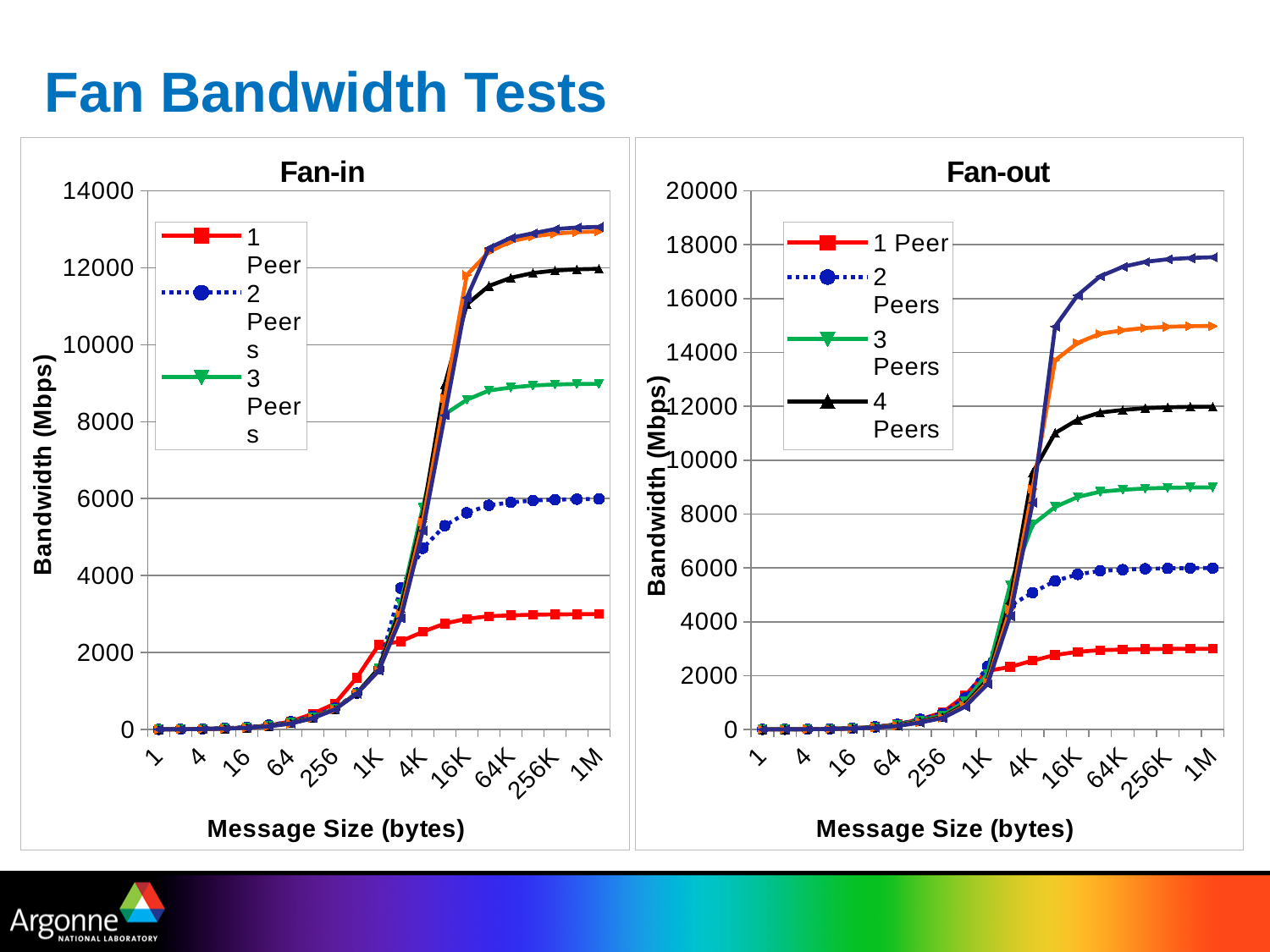

# Fan Bandwidth Tests

### Chart: Fan-in

| Category | 1 Peer | 2 Peers | 3 Peers | 4 Peers | 5 Peers | 6 Peers |
|---|---|---|---|---|---|---|
| 1 | 2.9719999999999978 | 4.226 | 3.004 | 2.9559999999999977 | 2.8149999999999977 | 2.694 |
| 2 | 6.503 | 7.624999999999994 | 5.9710000000000045 | 5.926 | 5.6199999999999966 | 5.376 |
| 4 | 12.803000000000004 | 16.193 | 12.084 | 12.001000000000001 | 11.375000000000009 | 10.879000000000008 |
| 8 | 25.707 | 33.988 | 24.064 | 23.839 | 22.646 | 21.650000000000016 |
| 16 | 51.673 | 56.088 | 47.183 | 45.855999999999995 | 44.153000000000006 | 40.915 |
| 32 | 103.492 | 110.42100000000002 | 93.456 | 88.88 | 86.12699999999998 | 80.085 |
| 64 | 204.00900000000001 | 198.945 | 174.37300000000002 | 168.048 | 156.577 | 152.844 |
| 128 | 407.351 | 346.29499999999973 | 319.41199999999947 | 301.4929999999996 | 296.51 | 291.103 |
| 256 | 670.098 | 554.913 | 530.0669999999993 | 524.518 | 521.982 | 516.5359999999995 |
| 512 | 1345.089 | 944.088 | 938.8639999999995 | 935.324 | 931.1740000000005 | 927.735 |
| 1K | 2198.457 | 1574.896 | 1589.964 | 1581.899 | 1523.432 | 1529.453 |
| 2K | 2289.8570000000022 | 3672.8350000000023 | 3263.584 | 3156.067 | 2992.942 | 2890.592 |
| 4K | 2538.410000000001 | 4709.064 | 5770.535000000001 | 5570.185 | 5403.629000000005 | 5165.209 |
| 8K | 2754.488 | 5296.446999999999 | 8192.822 | 8965.036 | 8611.501 | 8166.469 |
| 16K | 2877.863 | 5631.755 | 8569.44199999999 | 11048.446 | 11813.124000000009 | 11226.329 |
| 32K | 2943.255 | 5827.219 | 8809.608 | 11528.132000000009 | 12410.771000000002 | 12511.813 |
| 64K | 2966.34 | 5902.397000000002 | 8889.00499999999 | 11739.640000000009 | 12685.454 | 12781.13899999999 |
| 128K | 2982.946 | 5951.863 | 8941.425999999981 | 11864.61199999999 | 12812.838 | 12895.778 |
| 256K | 2991.4130000000023 | 5973.756 | 8967.153 | 11928.02 | 12888.53 | 13006.34 |
| 512K | 2995.573 | 5986.487999999999 | 8979.959999999981 | 11959.976 | 12926.856999999982 | 13046.156 |
| 1M | 2997.1079999999997 | 5991.724 | 8984.10399999999 | 11973.146000000002 | 12942.539000000002 | 13061.092000000002 |

### Chart: Fan-out

| Category | 1 Peer | 2 Peers | 3 Peers | 4 Peers | 5 Peers | 6 Peers |
|---|---|---|---|---|---|---|
| 1 | 2.967 | 3.01 | 2.645 | 2.3759999999999977 | 2.144 | 2.023 |
| 2 | 5.974 | 5.997 | 5.31 | 4.742 | 4.297 | 4.034 |
| 4 | 11.856000000000009 | 11.914 | 10.587 | 9.436000000000003 | 8.539 | 8.040000000000001 |
| 8 | 23.654000000000018 | 23.768999999999973 | 21.127 | 18.842 | 17.101 | 16.135000000000005 |
| 16 | 47.465 | 47.74 | 42.257000000000005 | 37.765000000000036 | 34.373999999999995 | 32.333000000000006 |
| 32 | 94.661 | 95.17199999999998 | 84.55899999999998 | 75.206 | 68.65099999999998 | 64.32899999999998 |
| 64 | 188.49800000000013 | 189.52 | 167.056 | 150.07399999999998 | 136.506 | 128.324 |
| 128 | 373.577 | 375.96699999999953 | 332.3039999999997 | 297.947 | 271.22999999999973 | 255.12300000000002 |
| 256 | 625.545 | 587.078 | 516.5359999999995 | 464.1840000000001 | 439.447 | 421.372 |
| 512 | 1258.036 | 1164.978 | 1033.731 | 928.0259999999994 | 879.2380000000005 | 843.11 |
| 1K | 2175.758 | 2336.56 | 2067.816000000001 | 1855.6319999999998 | 1758.521 | 1686.081 |
| 2K | 2321.2859999999987 | 4595.209 | 5360.9739999999965 | 4815.772 | 4476.511 | 4215.099 |
| 4K | 2555.3110000000024 | 5082.175 | 7607.727000000002 | 9537.994999999992 | 8934.21099999999 | 8416.17 |
| 8K | 2765.141 | 5514.545 | 8260.04299999999 | 11004.333000000002 | 13708.681 | 14960.42499999999 |
| 16K | 2883.2039999999997 | 5757.849 | 8632.301999999983 | 11502.965999999984 | 14352.953 | 16123.962 |
| 32K | 2946.142 | 5887.898 | 8828.486999999981 | 11768.758 | 14697.12 | 16824.708 |
| 64K | 2967.735 | 5933.432999999999 | 8898.349999999988 | 11863.145 | 14822.428 | 17176.889 |
| 128K | 2983.663 | 5966.01 | 8947.880999999981 | 11929.697 | 14908.323 | 17363.246 |
| 256K | 2991.74 | 5982.656000000005 | 8973.09399999999 | 11963.30499999999 | 14951.871999999983 | 17458.345 |
| 512K | 2995.825 | 5991.02 | 8986.328999999983 | 11980.258 | 14974.14799999999 | 17508.04 |
| 1M | 2997.1859999999997 | 5993.982 | 8990.522 | 11986.584000000004 | 14982.449999999992 | 17534.85199999999 |